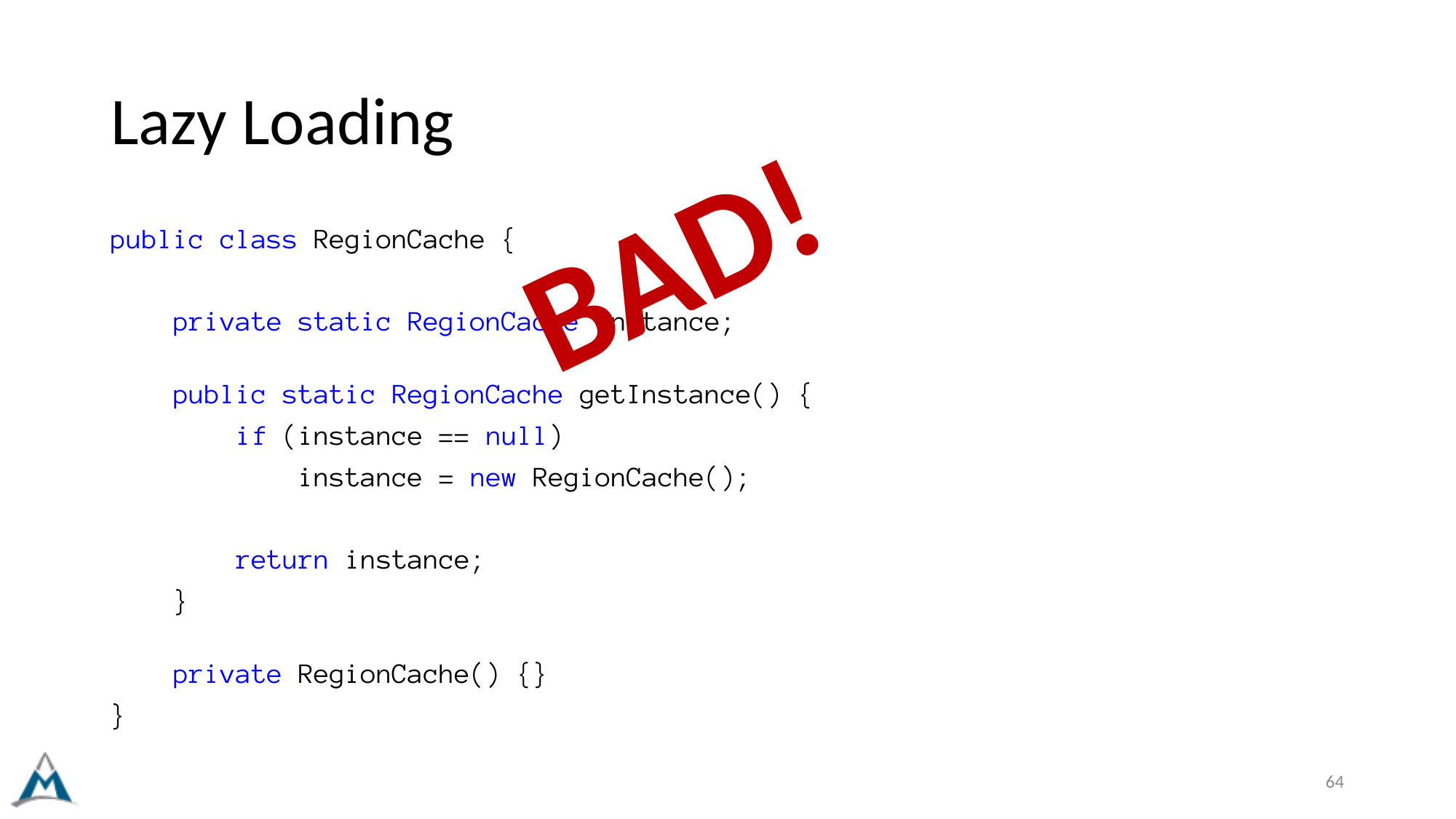

# Lazy Loading
BAD!
public class RegionCache {

    private static RegionCache instance;
    public static RegionCache getInstance() {
        if (instance == null)
            instance = new RegionCache();

        return instance;
    }
    private RegionCache() {}
}

64